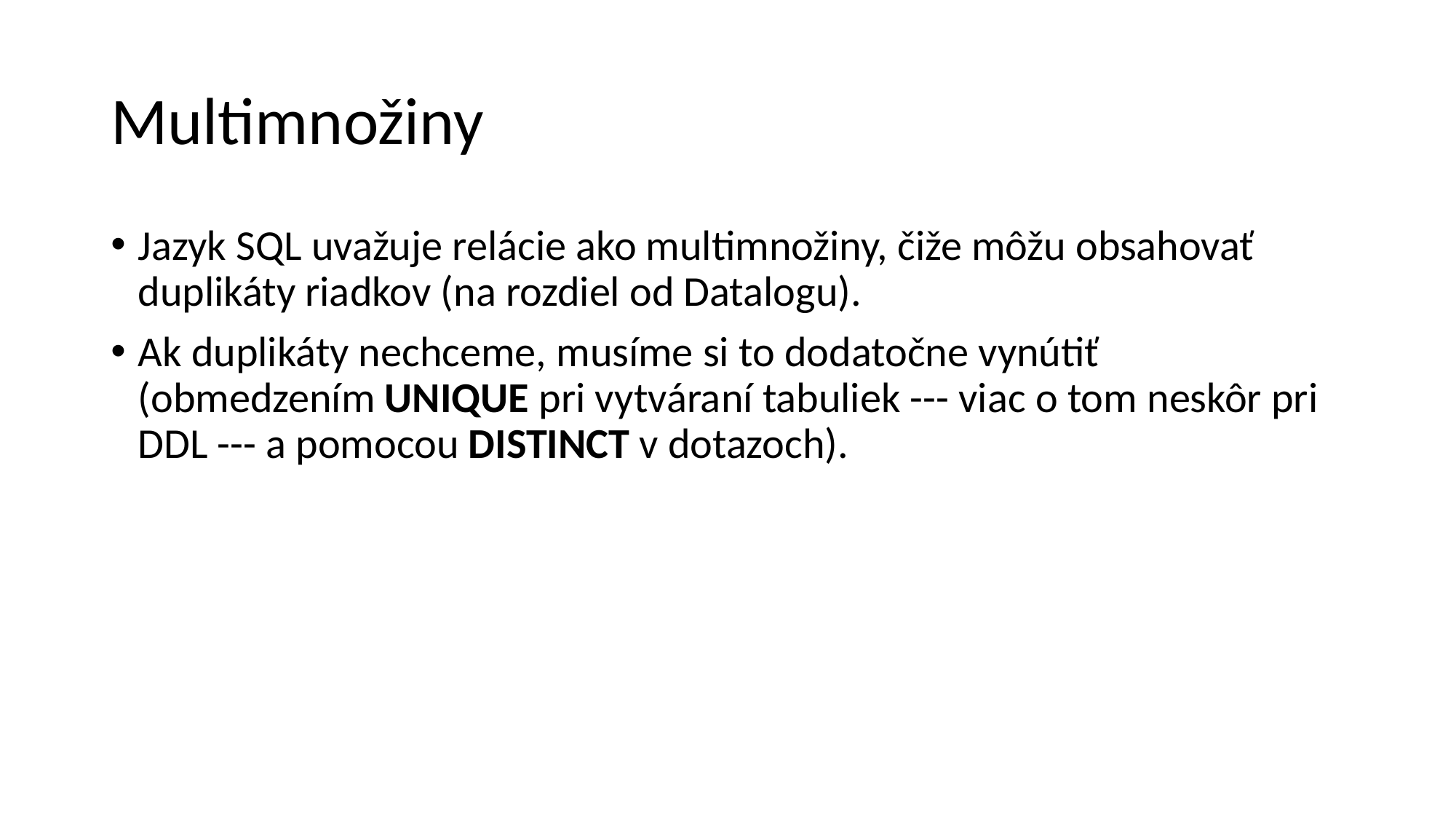

Multimnožiny
Jazyk SQL uvažuje relácie ako multimnožiny, čiže môžu obsahovať duplikáty riadkov (na rozdiel od Datalogu).
Ak duplikáty nechceme, musíme si to dodatočne vynútiť (obmedzením UNIQUE pri vytváraní tabuliek --- viac o tom neskôr pri DDL --- a pomocou DISTINCT v dotazoch).